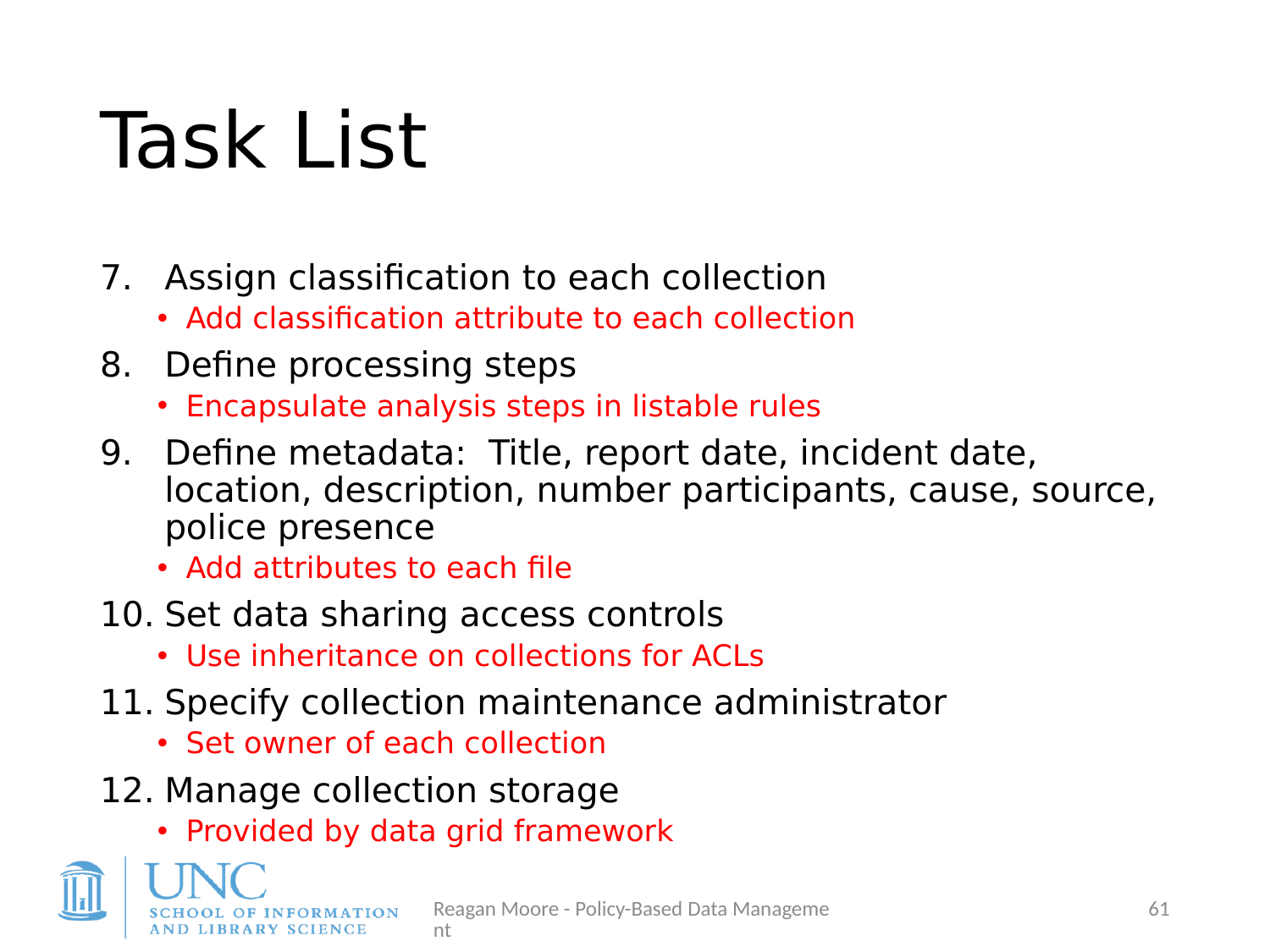

# Task List
Assign classification to each collection
Add classification attribute to each collection
Define processing steps
Encapsulate analysis steps in listable rules
Define metadata:  Title, report date, incident date, location, description, number participants, cause, source, police presence
Add attributes to each file
Set data sharing access controls
Use inheritance on collections for ACLs
Specify collection maintenance administrator
Set owner of each collection
Manage collection storage
Provided by data grid framework

Reagan Moore - Policy-Based Data Management
61